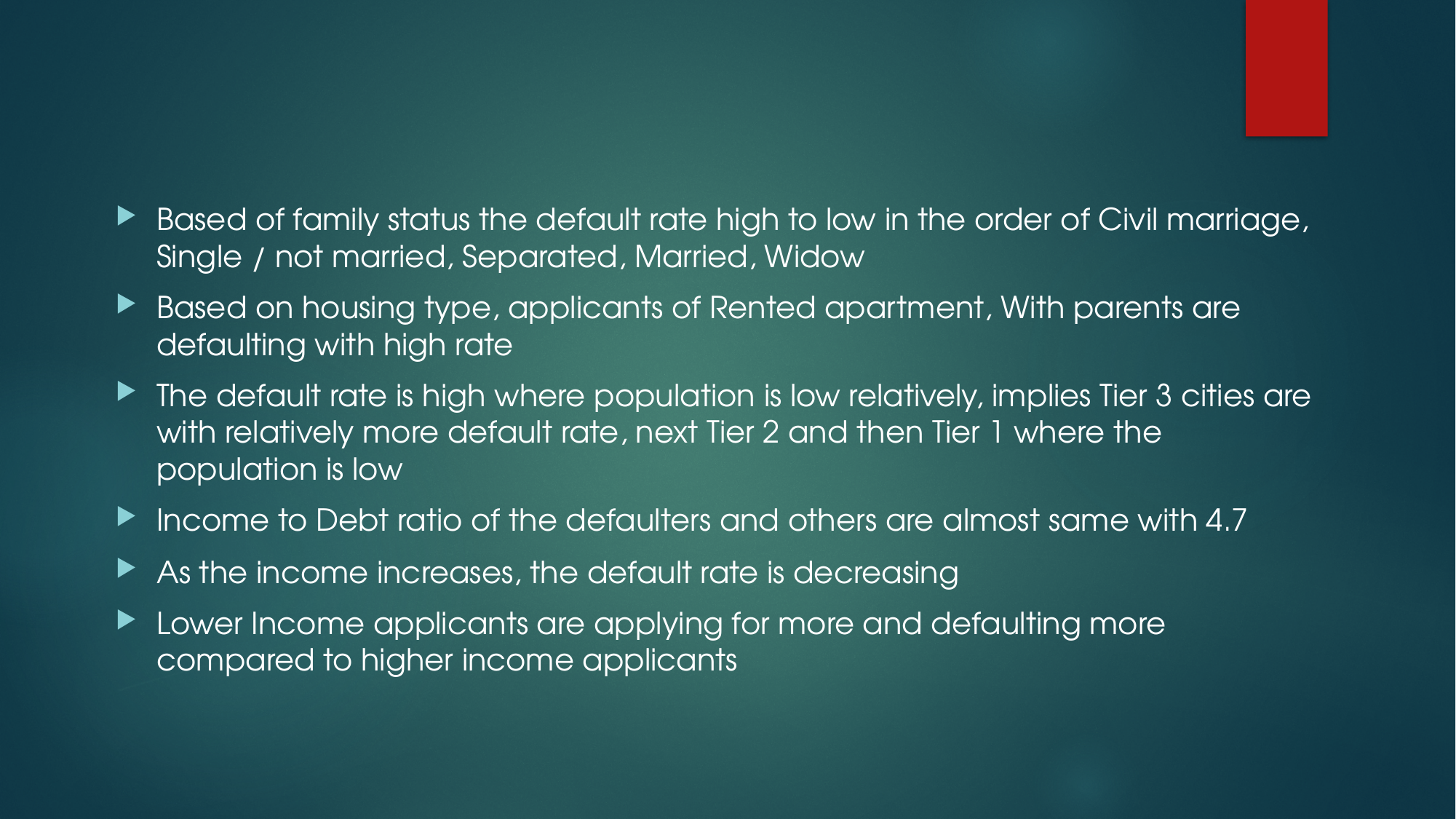

Based of family status the default rate high to low in the order of Civil marriage, Single / not married, Separated, Married, Widow
Based on housing type, applicants of Rented apartment, With parents are defaulting with high rate
The default rate is high where population is low relatively, implies Tier 3 cities are with relatively more default rate, next Tier 2 and then Tier 1 where the population is low
Income to Debt ratio of the defaulters and others are almost same with 4.7
As the income increases, the default rate is decreasing
Lower Income applicants are applying for more and defaulting more compared to higher income applicants